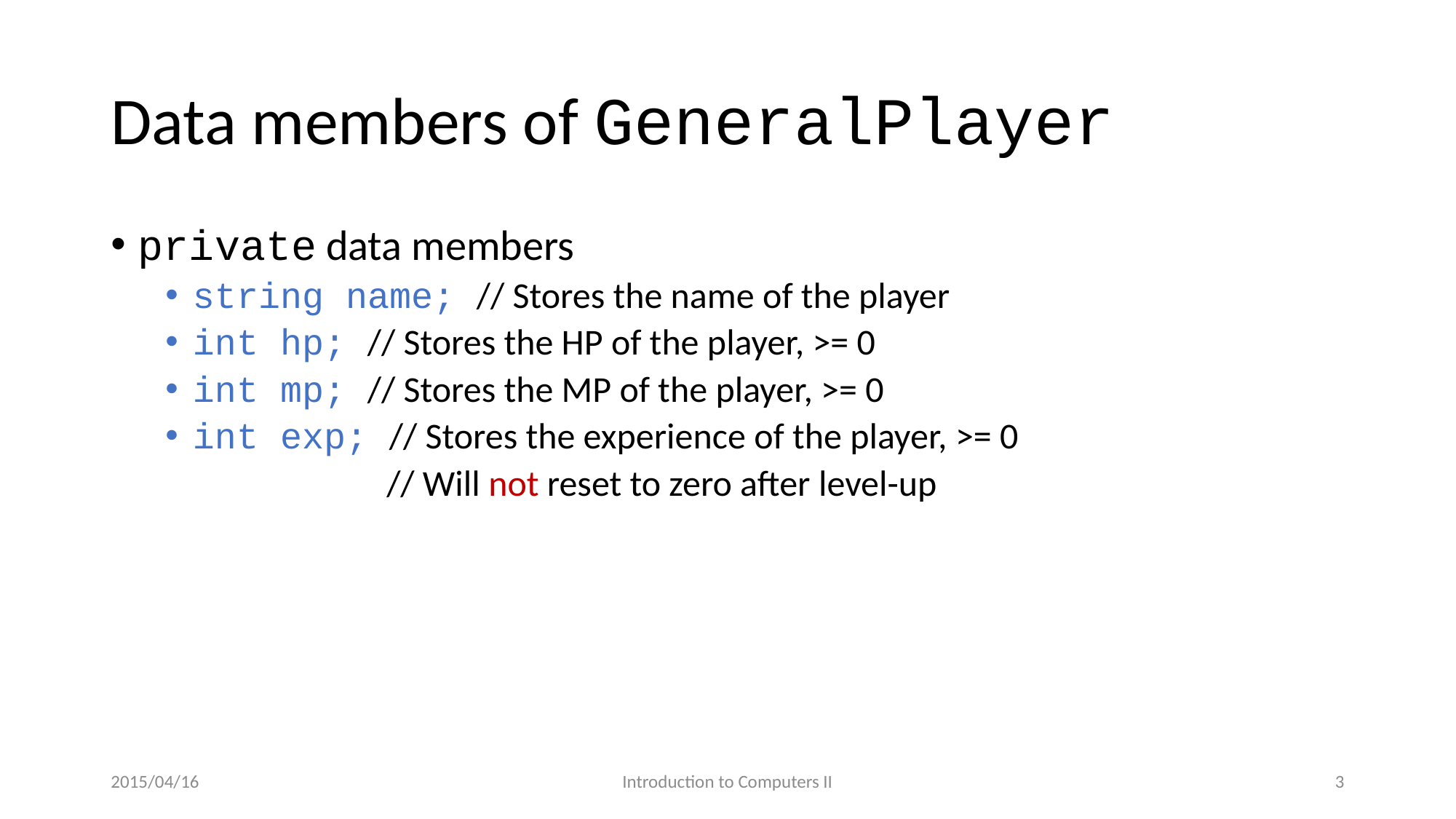

# Data members of GeneralPlayer
private data members
string name; // Stores the name of the player
int hp; // Stores the HP of the player, >= 0
int mp; // Stores the MP of the player, >= 0
int exp; // Stores the experience of the player, >= 0
                           // Will not reset to zero after level-up
2015/04/16
Introduction to Computers II
3